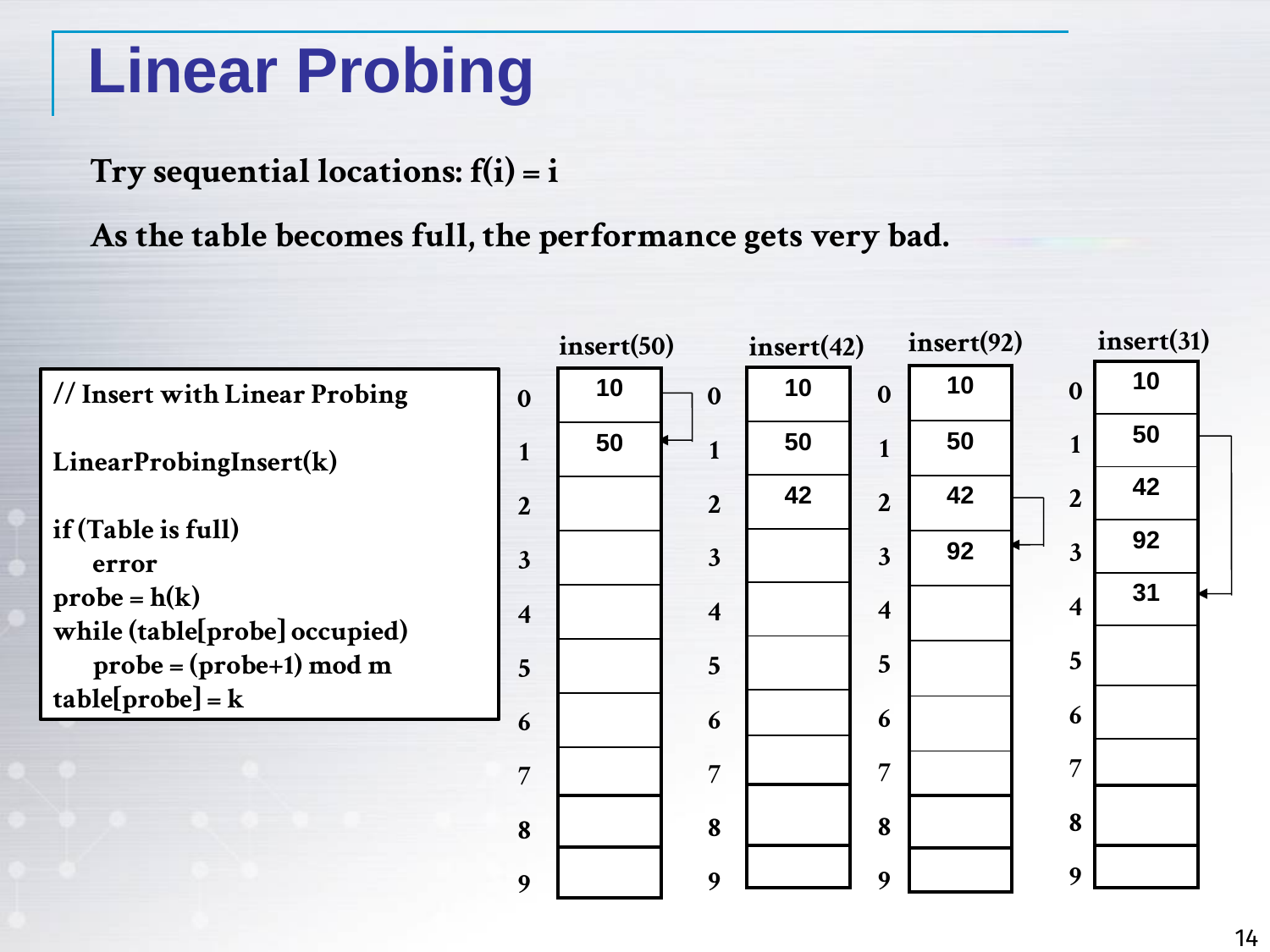

Linear Probing
Try sequential locations: f(i) = i
As the table becomes full, the performance gets very bad.
insert(31)
insert(92)
insert(50)
insert(42)
0
1
2
3
4
5
6
7
8
9
0
1
2
3
4
5
6
7
8
9
0
1
2
3
4
5
6
7
8
9
0
1
2
3
4
5
6
7
8
9
| 10 |
| --- |
| 50 |
| 42 |
| 92 |
| 31 |
|  |
|  |
|  |
|  |
|  |
| 10 |
| --- |
| 50 |
| 42 |
| 92 |
|  |
|  |
|  |
|  |
|  |
|  |
| 10 |
| --- |
| 50 |
| 42 |
|  |
|  |
|  |
|  |
|  |
|  |
|  |
| 10 |
| --- |
| 50 |
|  |
|  |
|  |
|  |
|  |
|  |
|  |
|  |
// Insert with Linear Probing

LinearProbingInsert(k)

if (Table is full)
       error
probe = h(k)
while (table[probe] occupied)
       probe = (probe+1) mod m
table[probe] = k

14